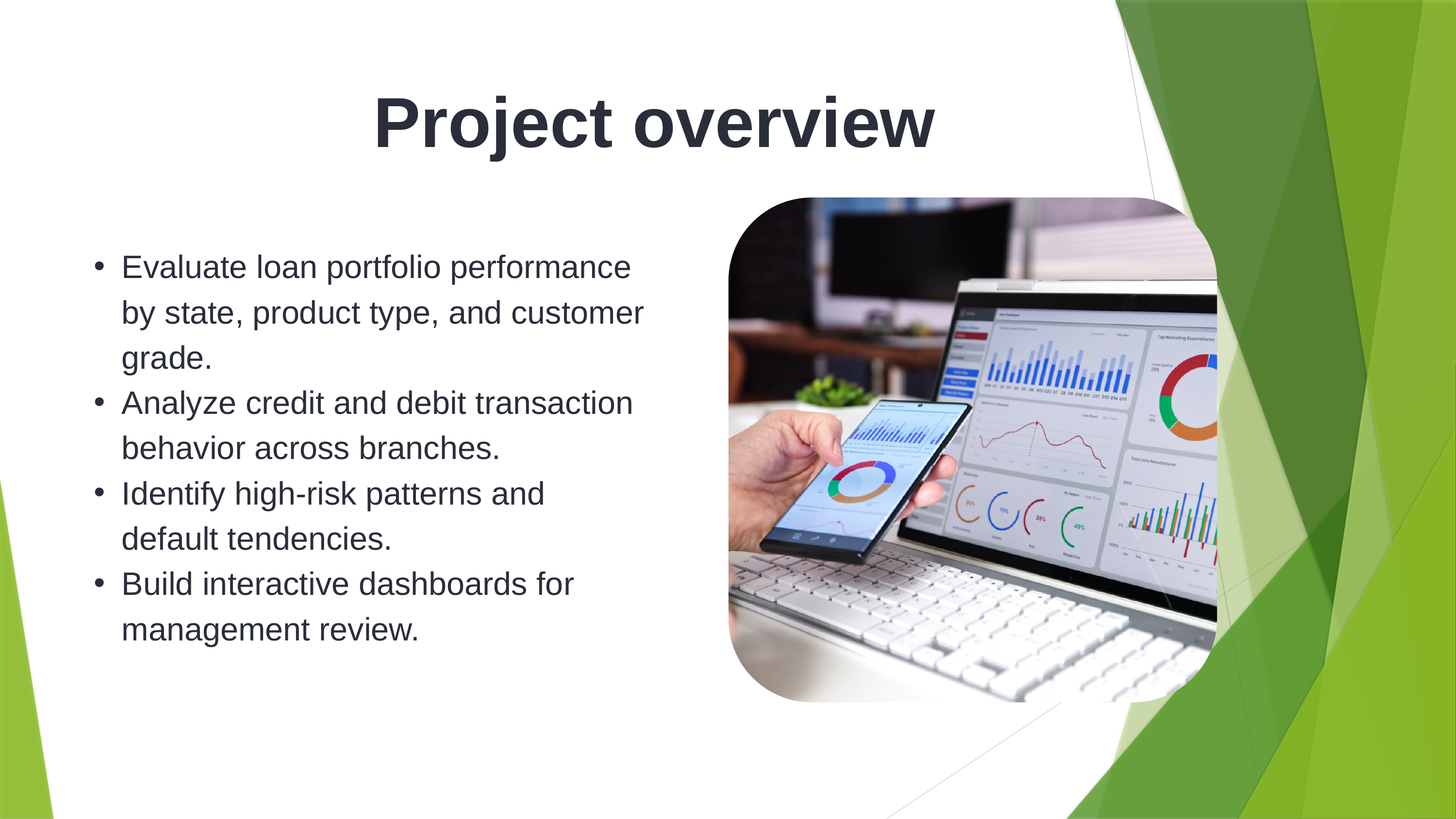

Project overview
Evaluate loan portfolio performance by state, product type, and customer grade.
Analyze credit and debit transaction behavior across branches.
Identify high-risk patterns and default tendencies.
Build interactive dashboards for management review.